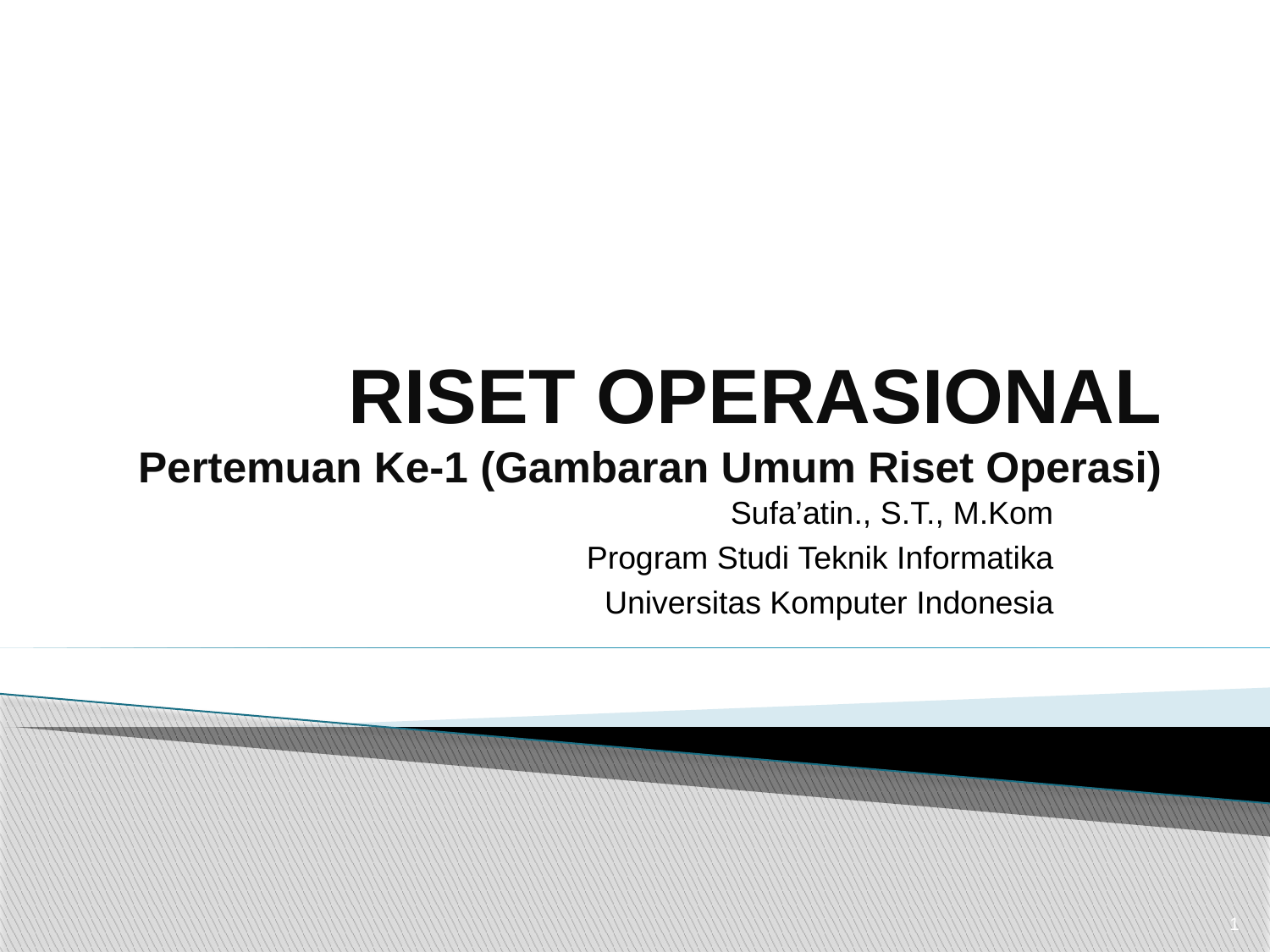

# RISET OPERASIONAL Pertemuan Ke-1 (Gambaran Umum Riset Operasi)
Sufa’atin., S.T., M.Kom
Program Studi Teknik Informatika
Universitas Komputer Indonesia

1